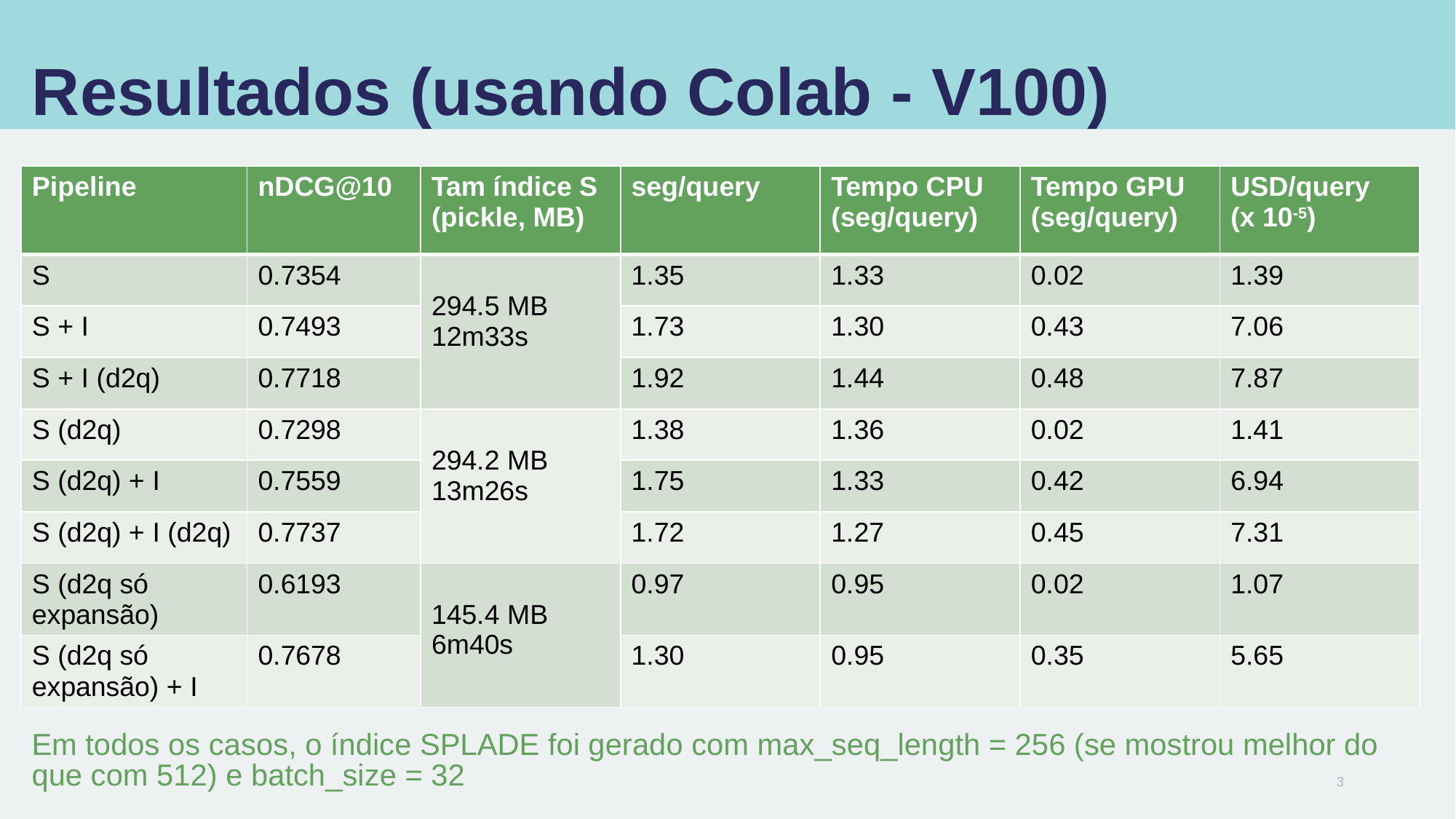

# Resultados (usando Colab - V100)
| Pipeline | nDCG@10 | Tam índice S (pickle, MB) | seg/query | Tempo CPU (seg/query) | Tempo GPU (seg/query) | USD/query (x 10-5) |
| --- | --- | --- | --- | --- | --- | --- |
| S | 0.7354 | 294.5 MB 12m33s | 1.35 | 1.33 | 0.02 | 1.39 |
| S + I | 0.7493 |  | 1.73 | 1.30 | 0.43 | 7.06 |
| S + I (d2q) | 0.7718 |  | 1.92 | 1.44 | 0.48 | 7.87 |
| S (d2q) | 0.7298 | 294.2 MB 13m26s | 1.38 | 1.36 | 0.02 | 1.41 |
| S (d2q) + I | 0.7559 |  | 1.75 | 1.33 | 0.42 | 6.94 |
| S (d2q) + I (d2q) | 0.7737 |  | 1.72 | 1.27 | 0.45 | 7.31 |
| S (d2q só expansão) | 0.6193 | 145.4 MB 6m40s | 0.97 | 0.95 | 0.02 | 1.07 |
| S (d2q só expansão) + I | 0.7678 |  | 1.30 | 0.95 | 0.35 | 5.65 |
Em todos os casos, o índice SPLADE foi gerado com max_seq_length = 256 (se mostrou melhor do que com 512) e batch_size = 32
3